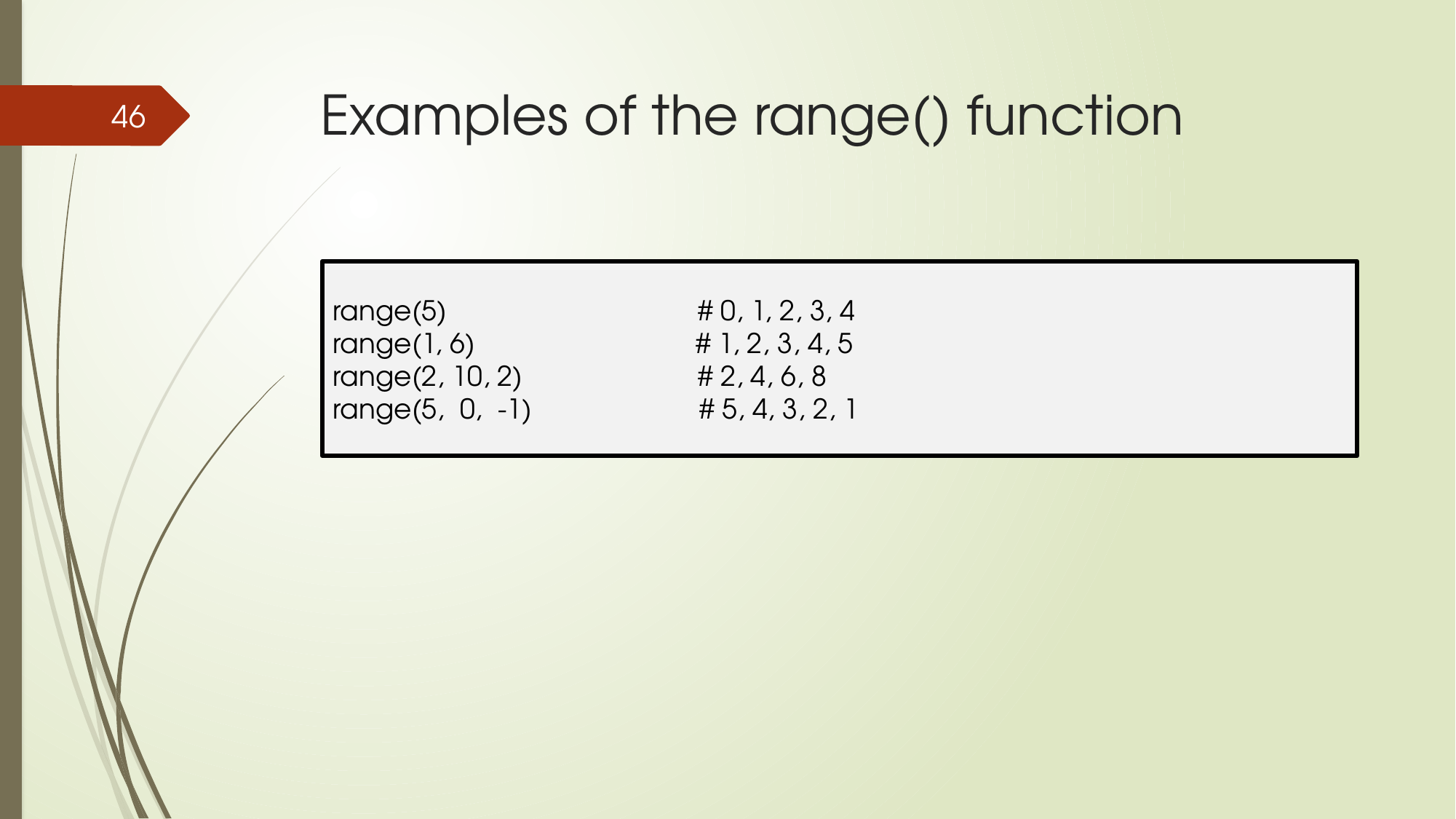

# Examples of the range() function
46

range(5)                                 # 0, 1, 2, 3, 4
range(1, 6)                             # 1, 2, 3, 4, 5
range(2, 10, 2)                       # 2, 4, 6, 8
range(5,  0,  -1)                      # 5, 4, 3, 2, 1